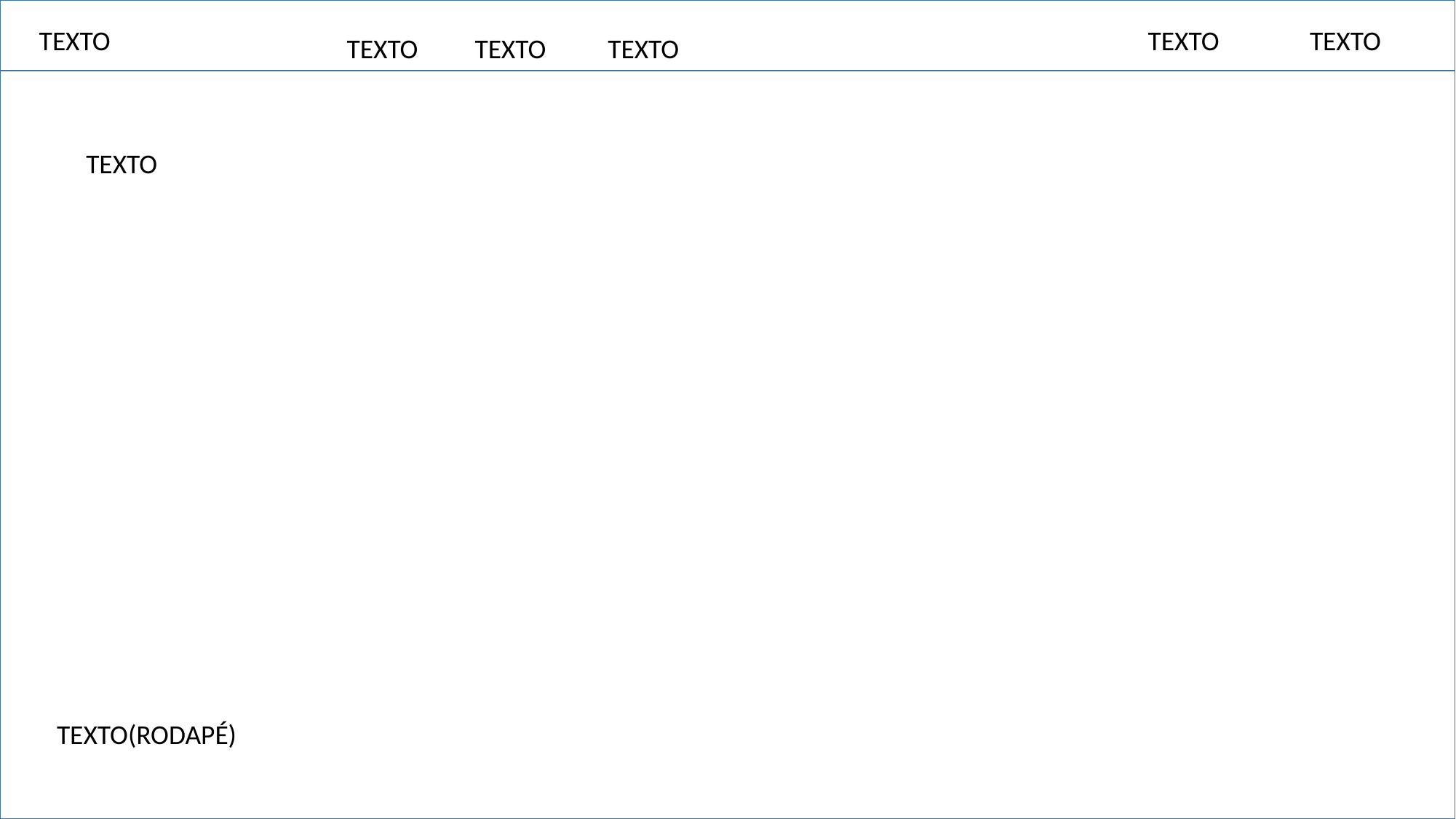

TEXTO
TEXTO
TEXTO
TEXTO
TEXTO
TEXTO
TEXTO
TEXTO(RODAPÉ)